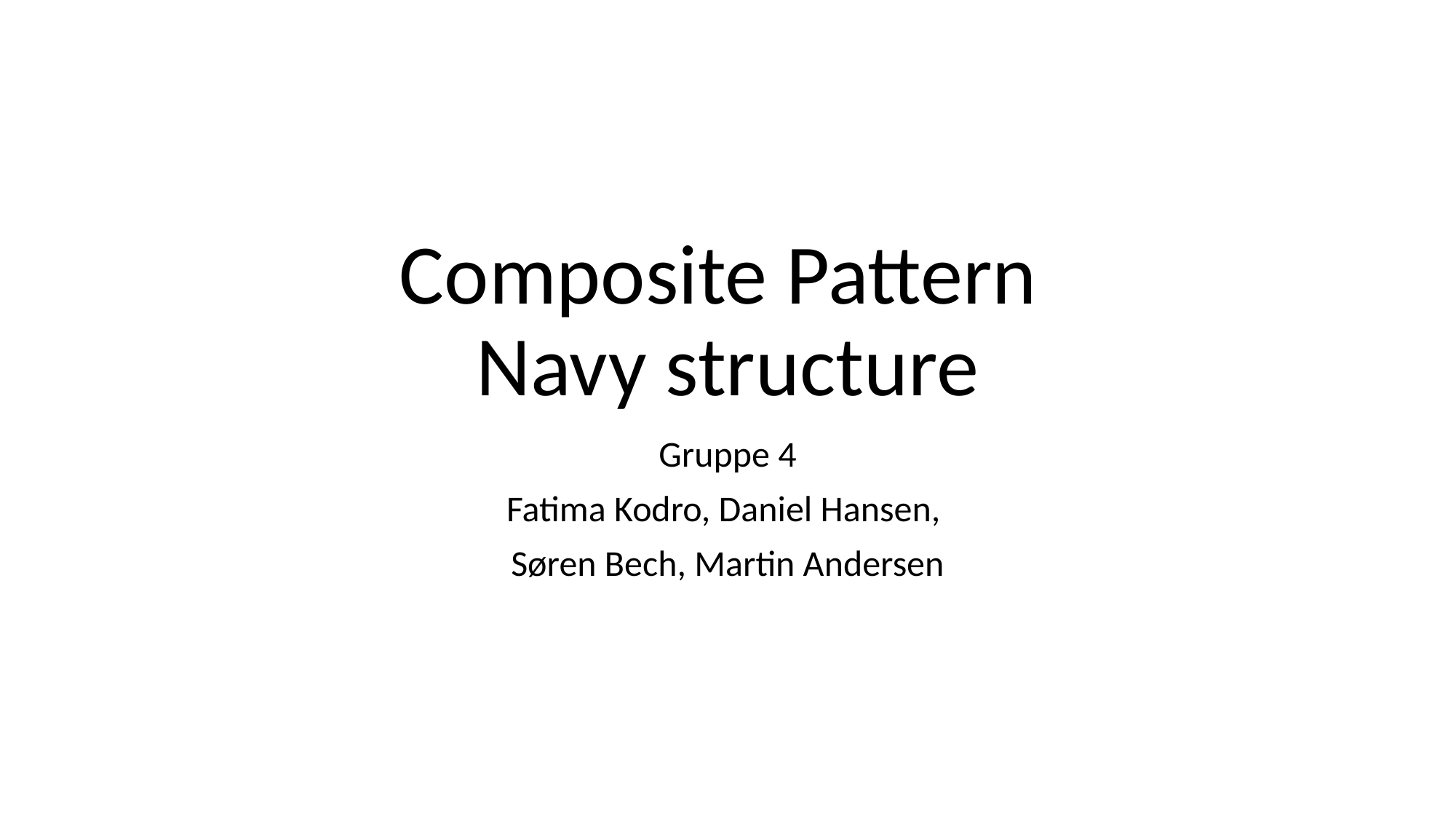

# Composite Pattern Navy structure
Gruppe 4
Fatima Kodro, Daniel Hansen,
Søren Bech, Martin Andersen